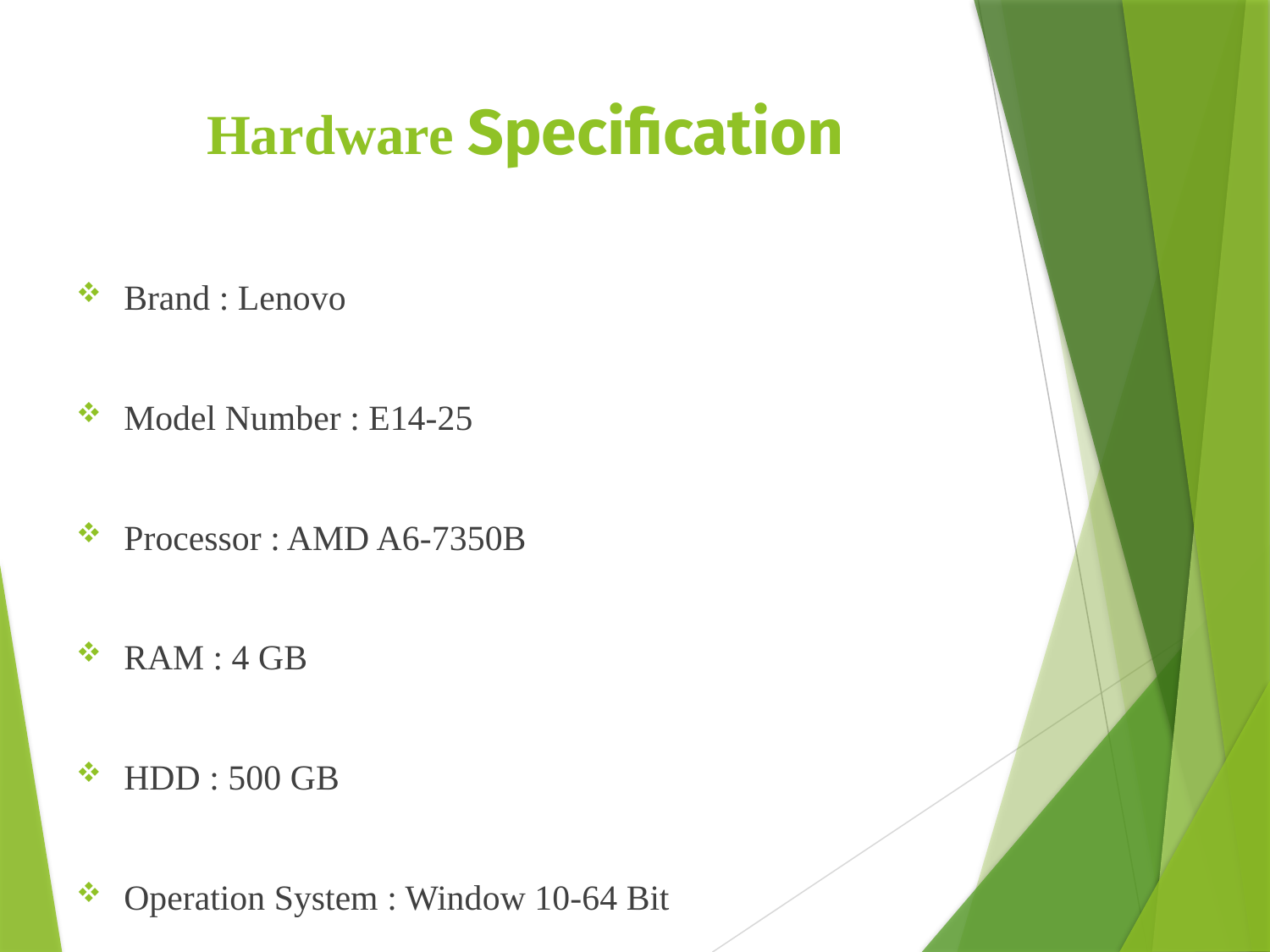

# Hardware Specification
Brand : Lenovo

Model Number : E14-25

Processor : AMD A6-7350B

RAM : 4 GB

HDD : 500 GB

Operation System : Window 10-64 Bit

Screen Size : 14 Inches